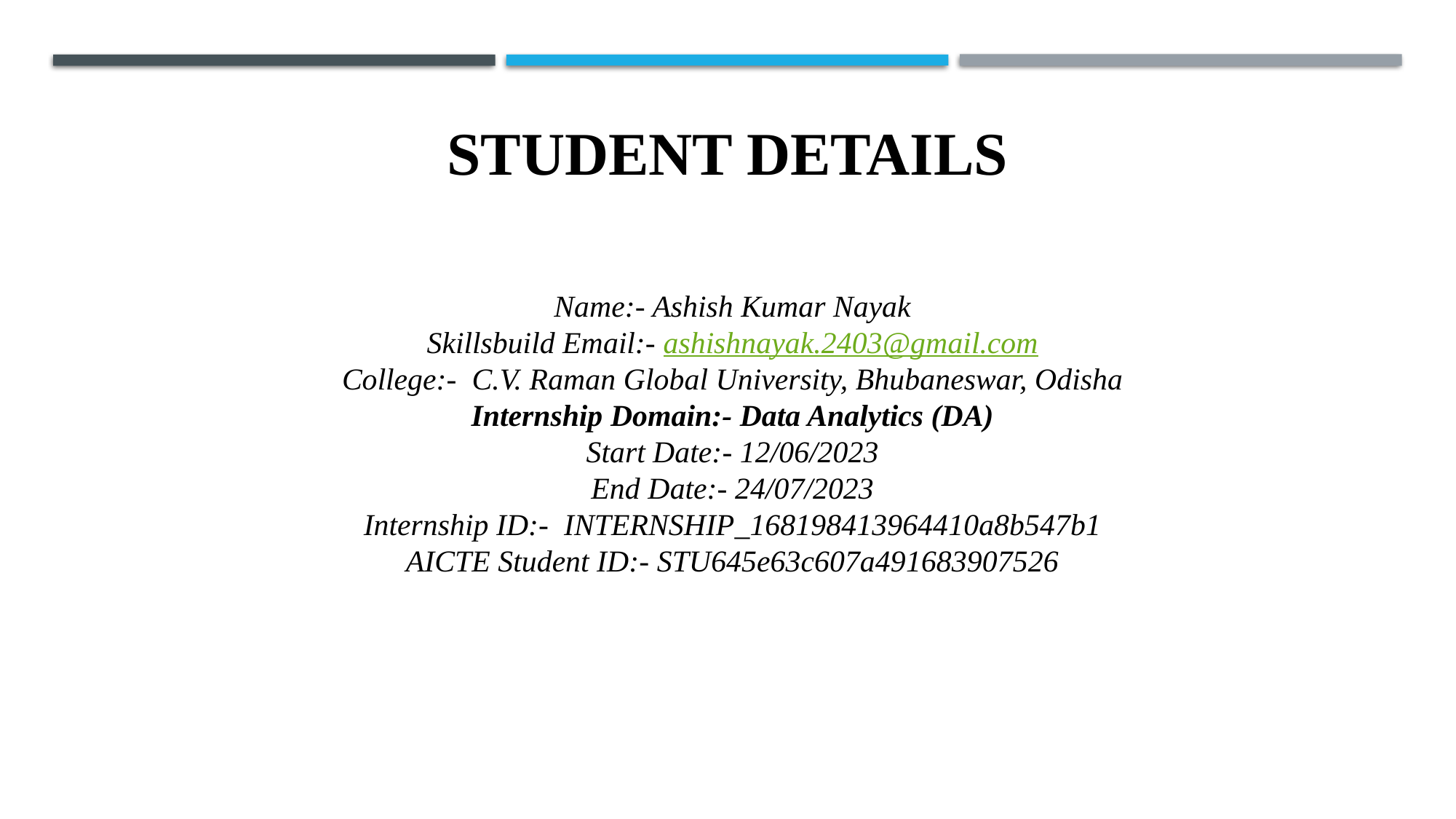

STUDENT DETAILS
Name:- Ashish Kumar Nayak
Skillsbuild Email:- ashishnayak.2403@gmail.com
College:-  C.V. Raman Global University, Bhubaneswar, Odisha
Internship Domain:- Data Analytics (DA)
Start Date:- 12/06/2023
End Date:- 24/07/2023
Internship ID:-  INTERNSHIP_168198413964410a8b547b1
AICTE Student ID:- STU645e63c607a491683907526